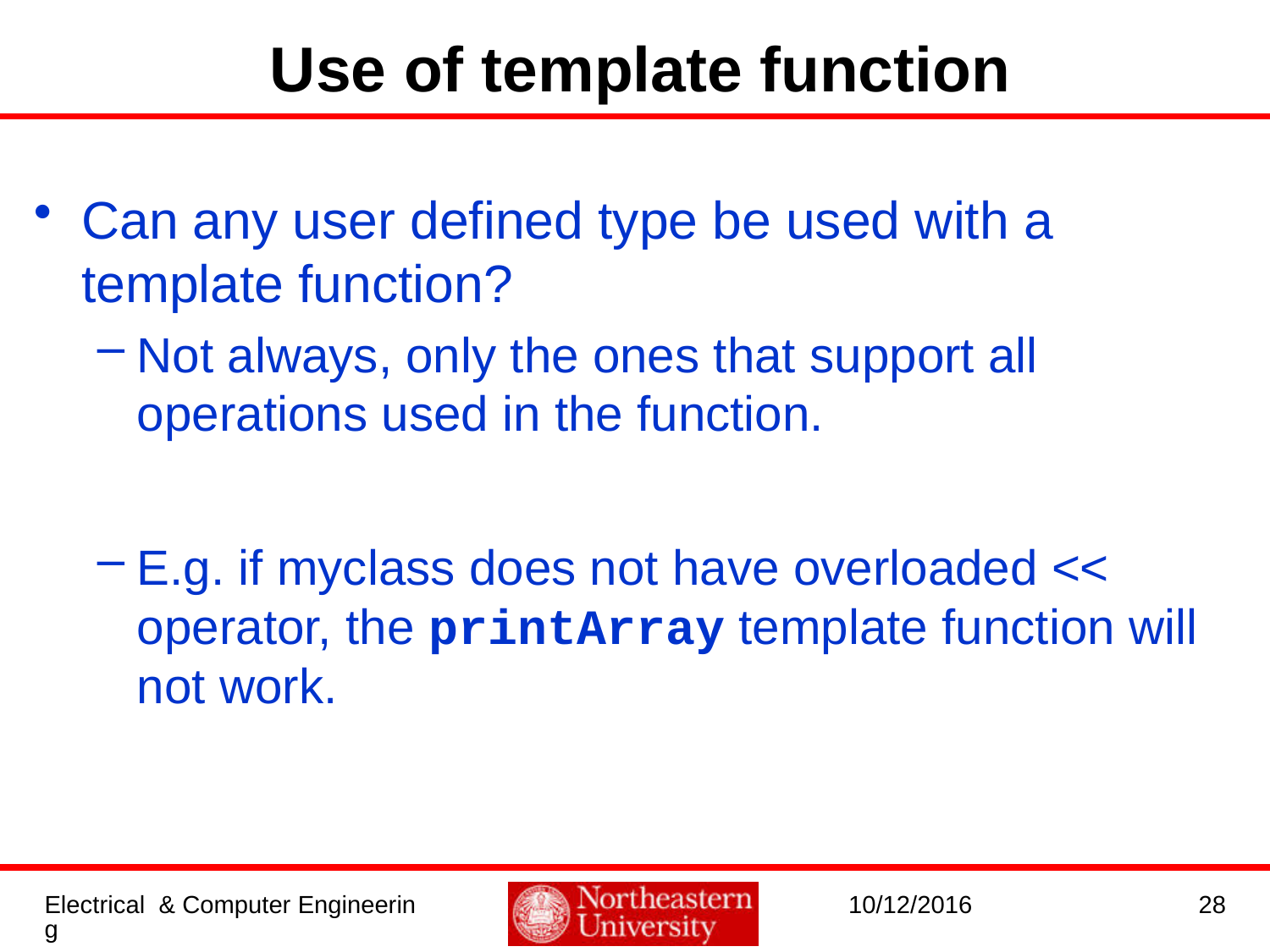

# Use of template function
Can any user defined type be used with a template function?
Not always, only the ones that support all operations used in the function.

E.g. if myclass does not have overloaded << operator, the printArray template function will not work.
Electrical  & Computer Engineering
10/12/2016
28